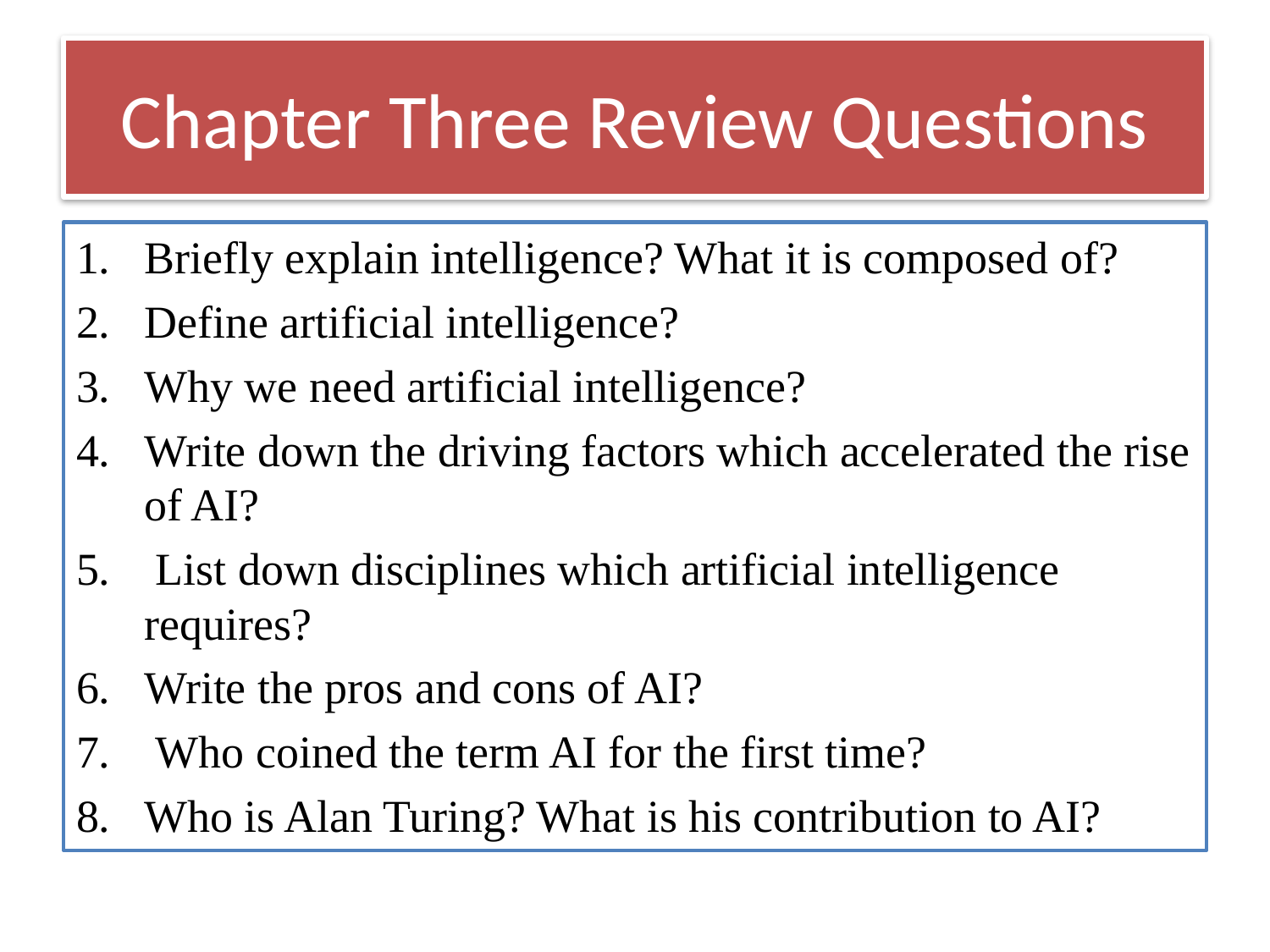

# Chapter Three Review Questions
Briefly explain intelligence? What it is composed of?
Define artificial intelligence?
Why we need artificial intelligence?
Write down the driving factors which accelerated the rise of AI?
 List down disciplines which artificial intelligence requires?
Write the pros and cons of AI?
 Who coined the term AI for the first time?
Who is Alan Turing? What is his contribution to AI?